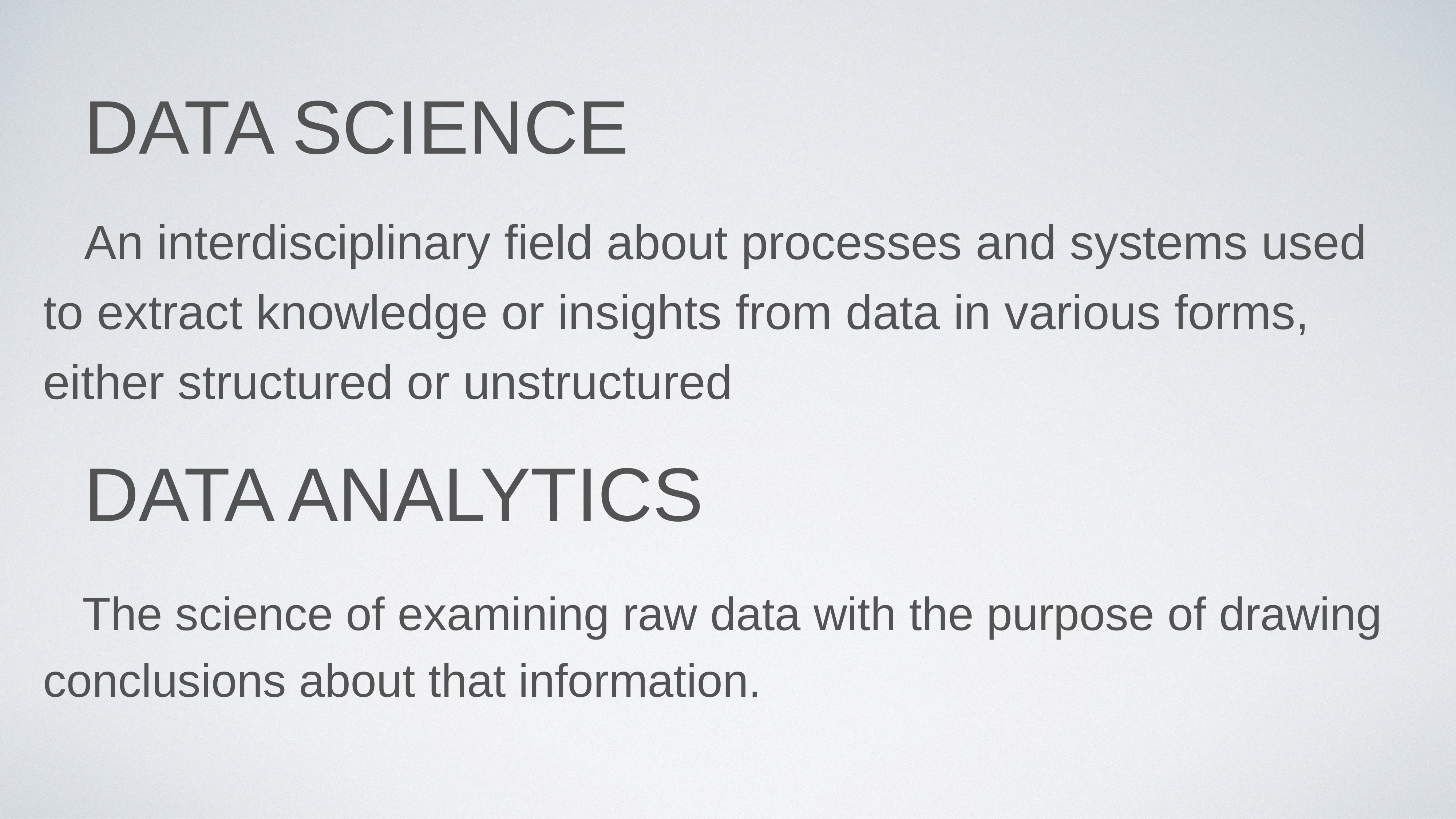

# Data Science
An interdisciplinary field about processes and systems used to extract knowledge or insights from data in various forms, either structured or unstructured
Data Analytics
The science of examining raw data with the purpose of drawing conclusions about that information.